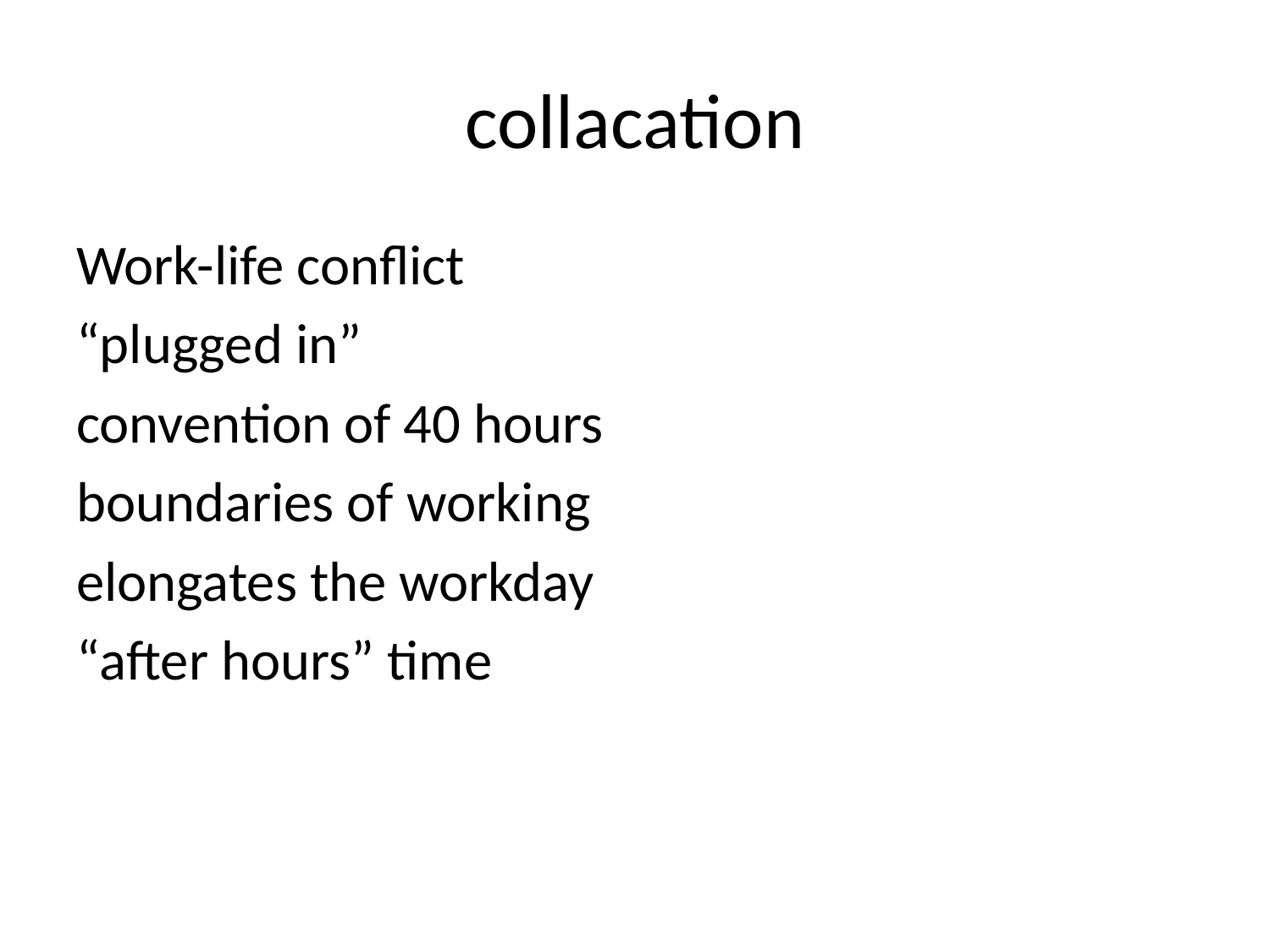

# collacation
Work-life conflict
“plugged in”
convention of 40 hours
boundaries of working
elongates the workday
“after hours” time